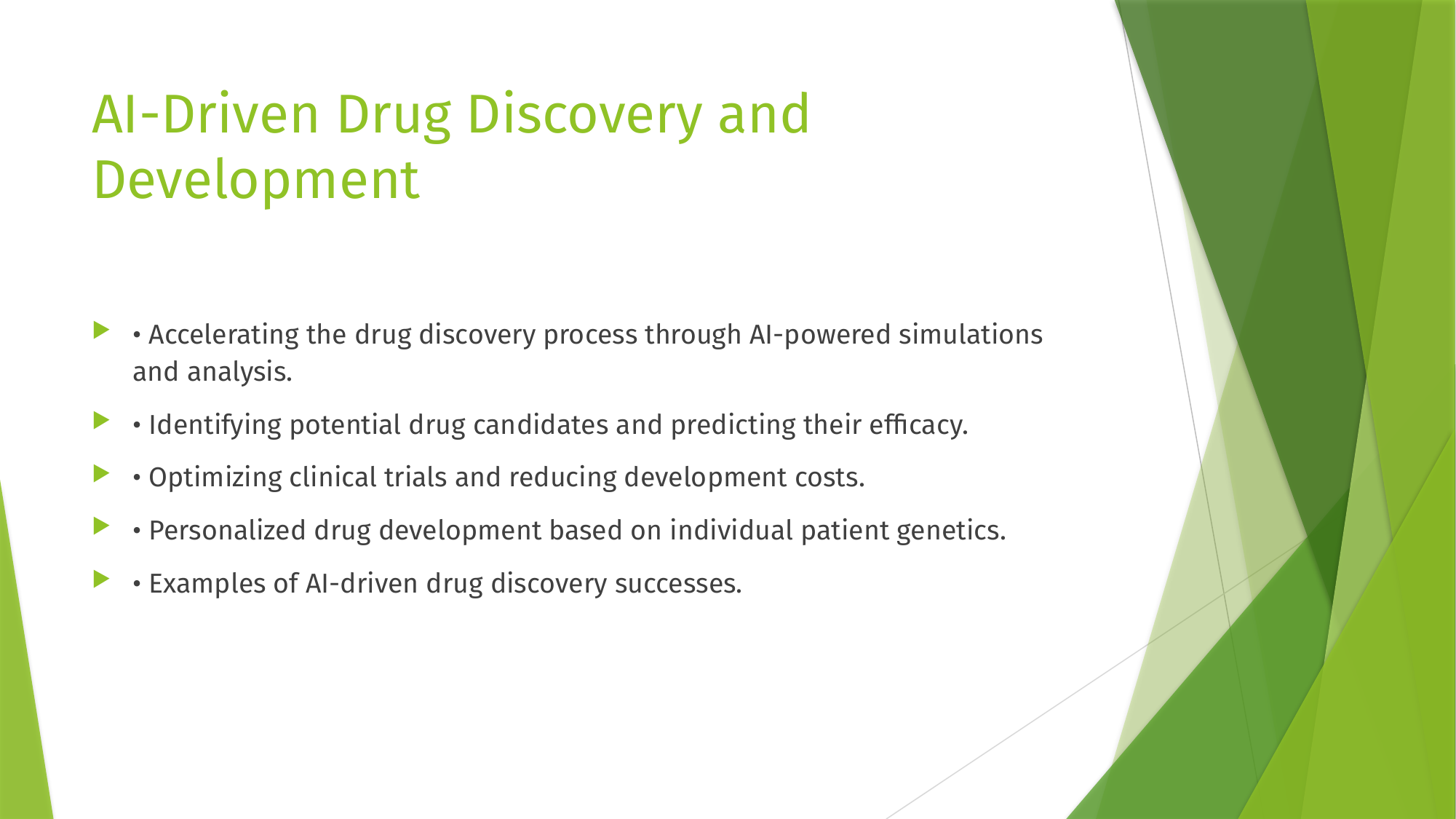

# AI-Driven Drug Discovery and Development

• Accelerating the drug discovery process through AI-powered simulations and analysis.
• Identifying potential drug candidates and predicting their efficacy.
• Optimizing clinical trials and reducing development costs.
• Personalized drug development based on individual patient genetics.
• Examples of AI-driven drug discovery successes.